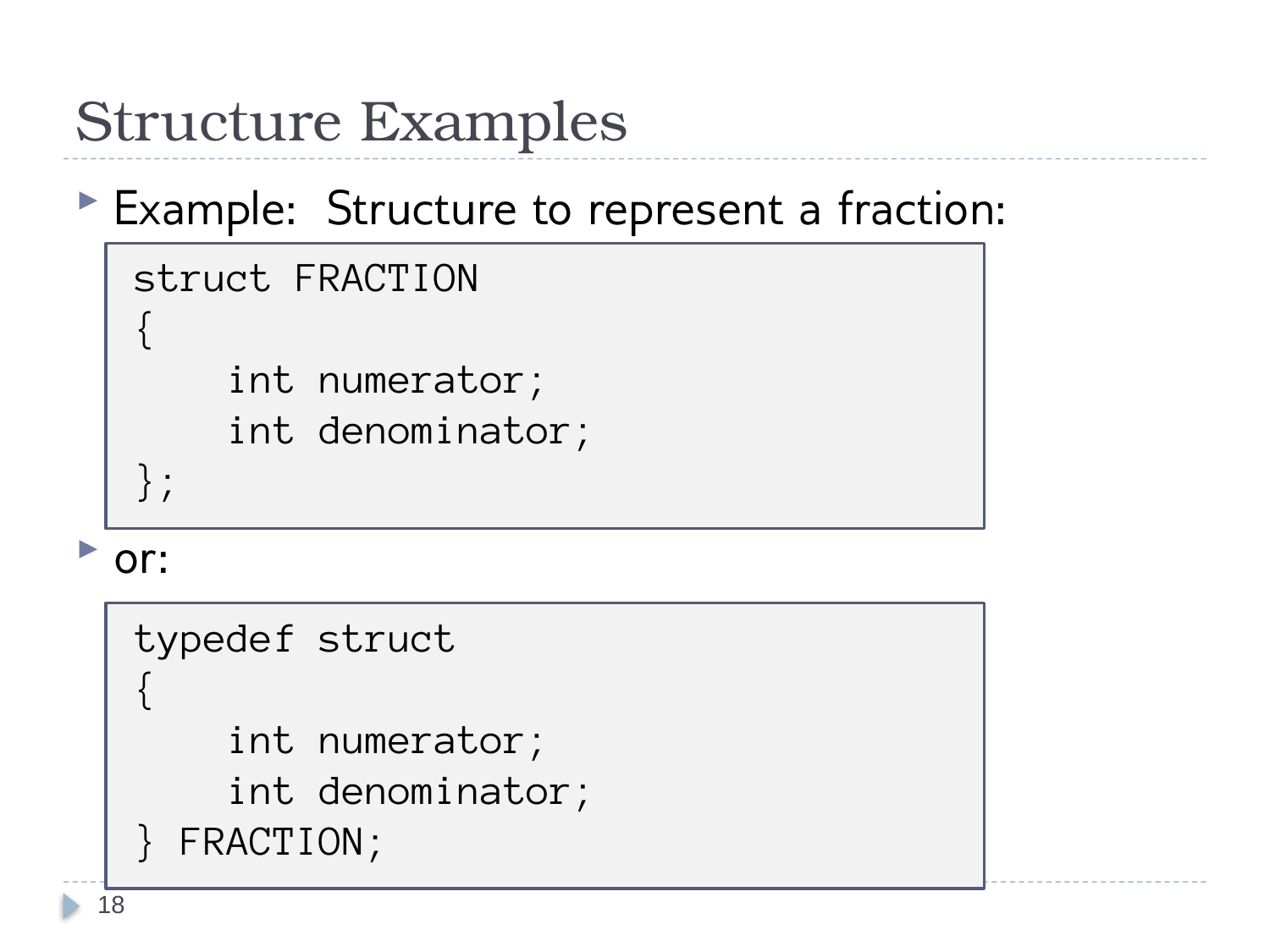

# Structure Examples
Example:  Structure to represent a fraction:

or:
 struct FRACTION
 {
     int numerator;
     int denominator;
 };
 typedef struct
 {
     int numerator;
     int denominator;
 } FRACTION;
18